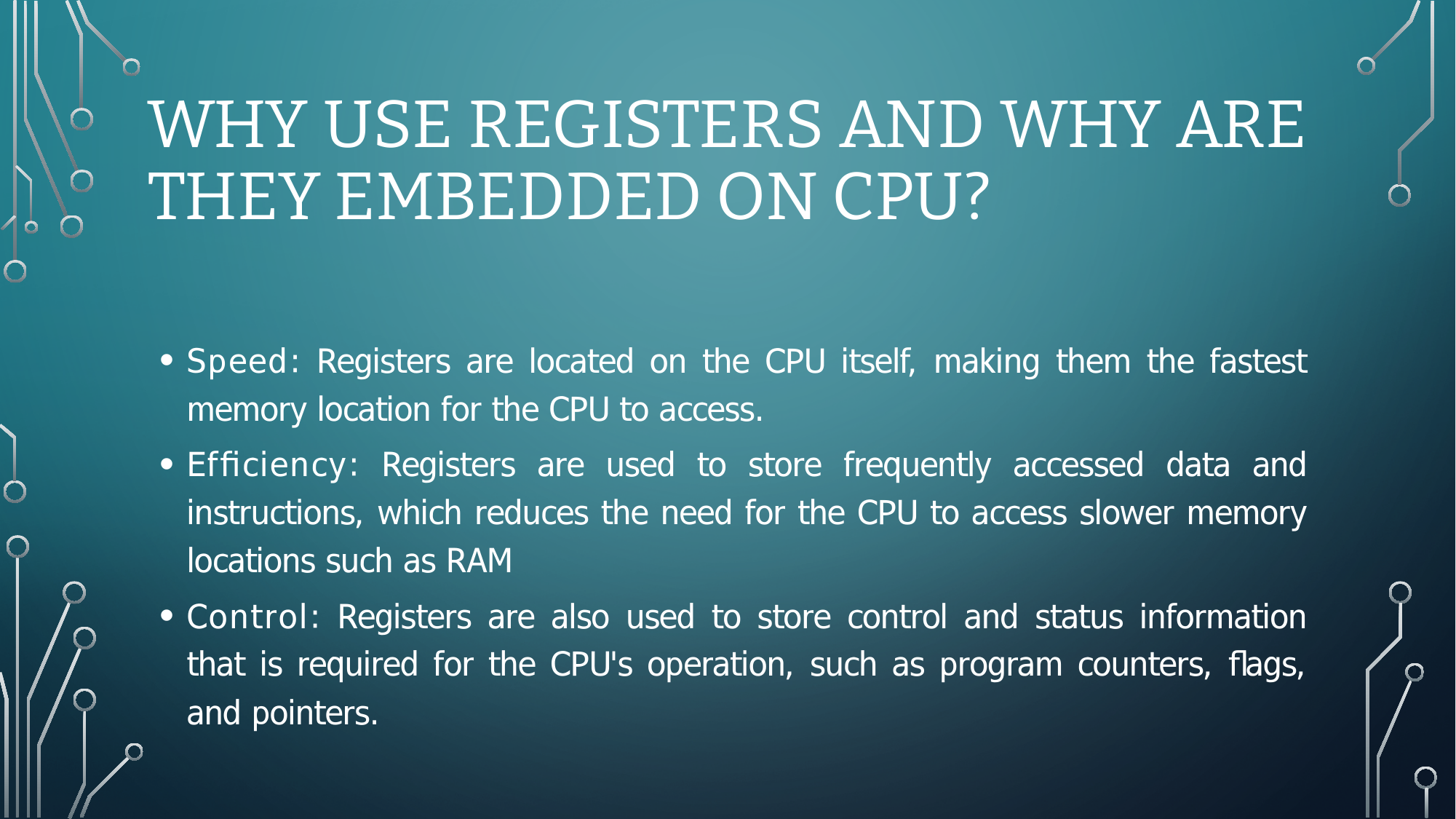

# Why use registers and why are they embedded on cpu?
Speed: Registers are located on the CPU itself, making them the fastest memory location for the CPU to access.
Efficiency: Registers are used to store frequently accessed data and instructions, which reduces the need for the CPU to access slower memory locations such as RAM
Control: Registers are also used to store control and status information that is required for the CPU's operation, such as program counters, flags, and pointers.